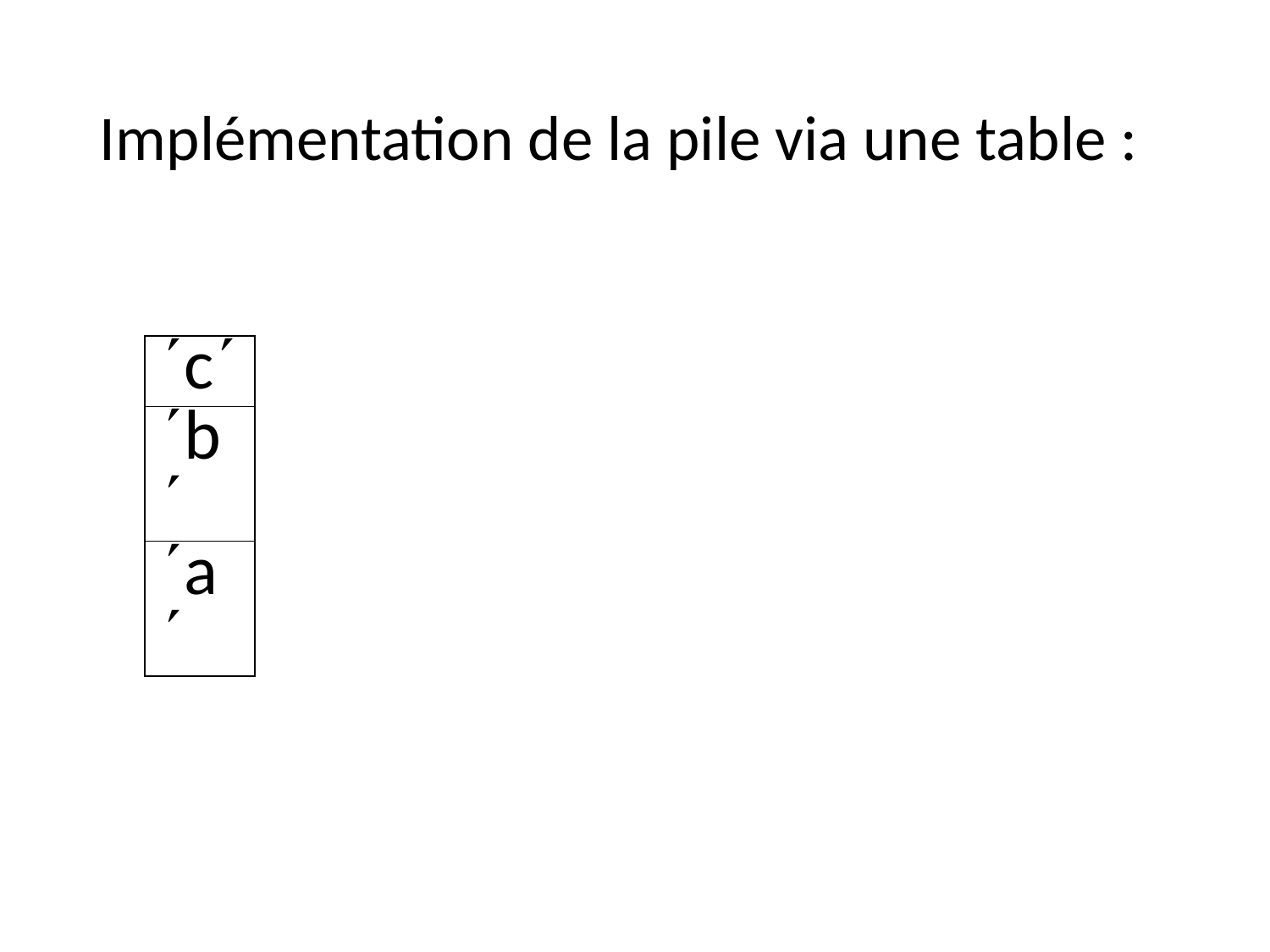

# Implémentation de la pile via une table :
| ′c′ |
| --- |
| ′b′ |
| ′a′ |